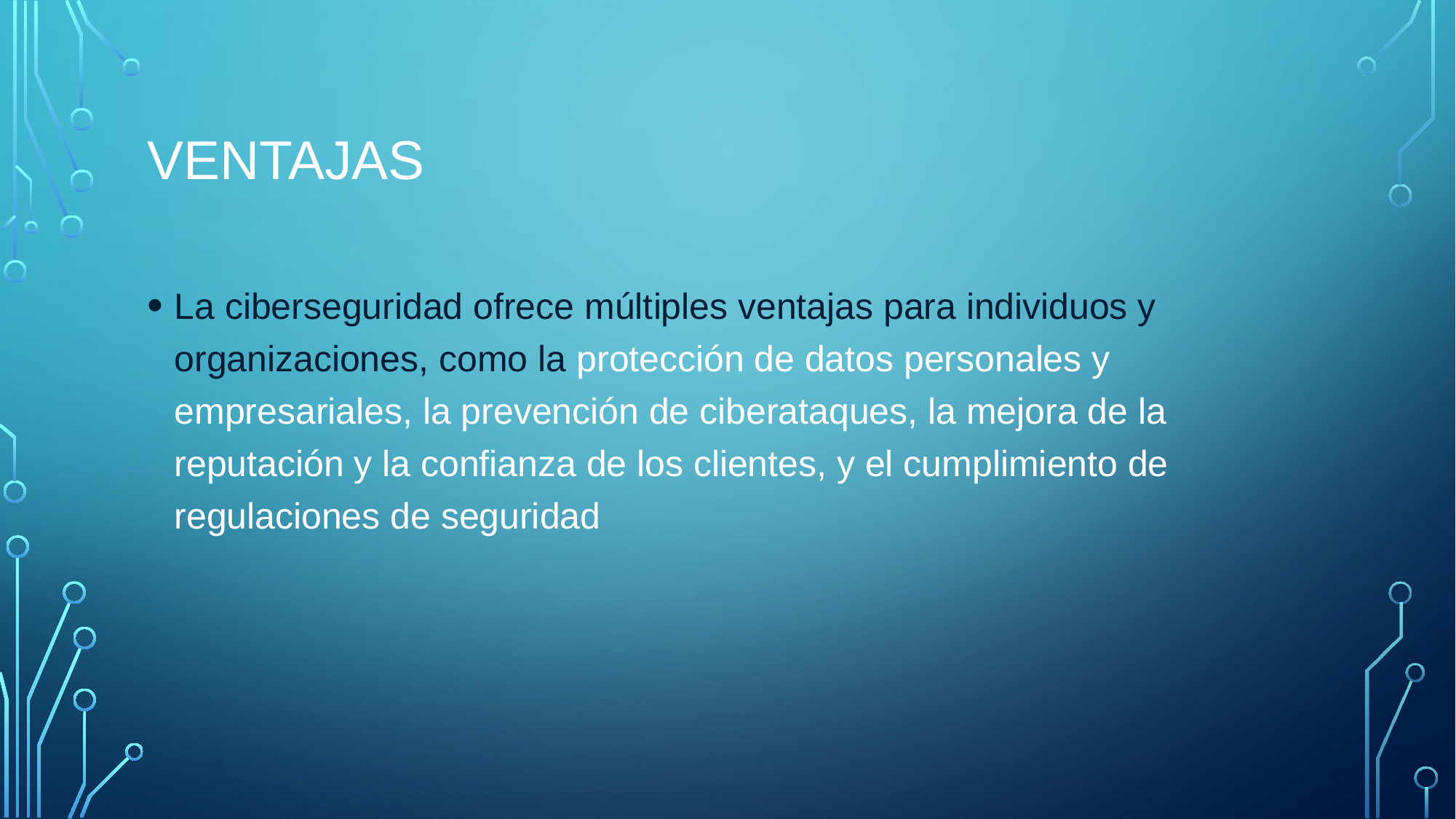

# VENTAJAS
La ciberseguridad ofrece múltiples ventajas para individuos y organizaciones, como la protección de datos personales y empresariales, la prevención de ciberataques, la mejora de la reputación y la confianza de los clientes, y el cumplimiento de regulaciones de seguridad